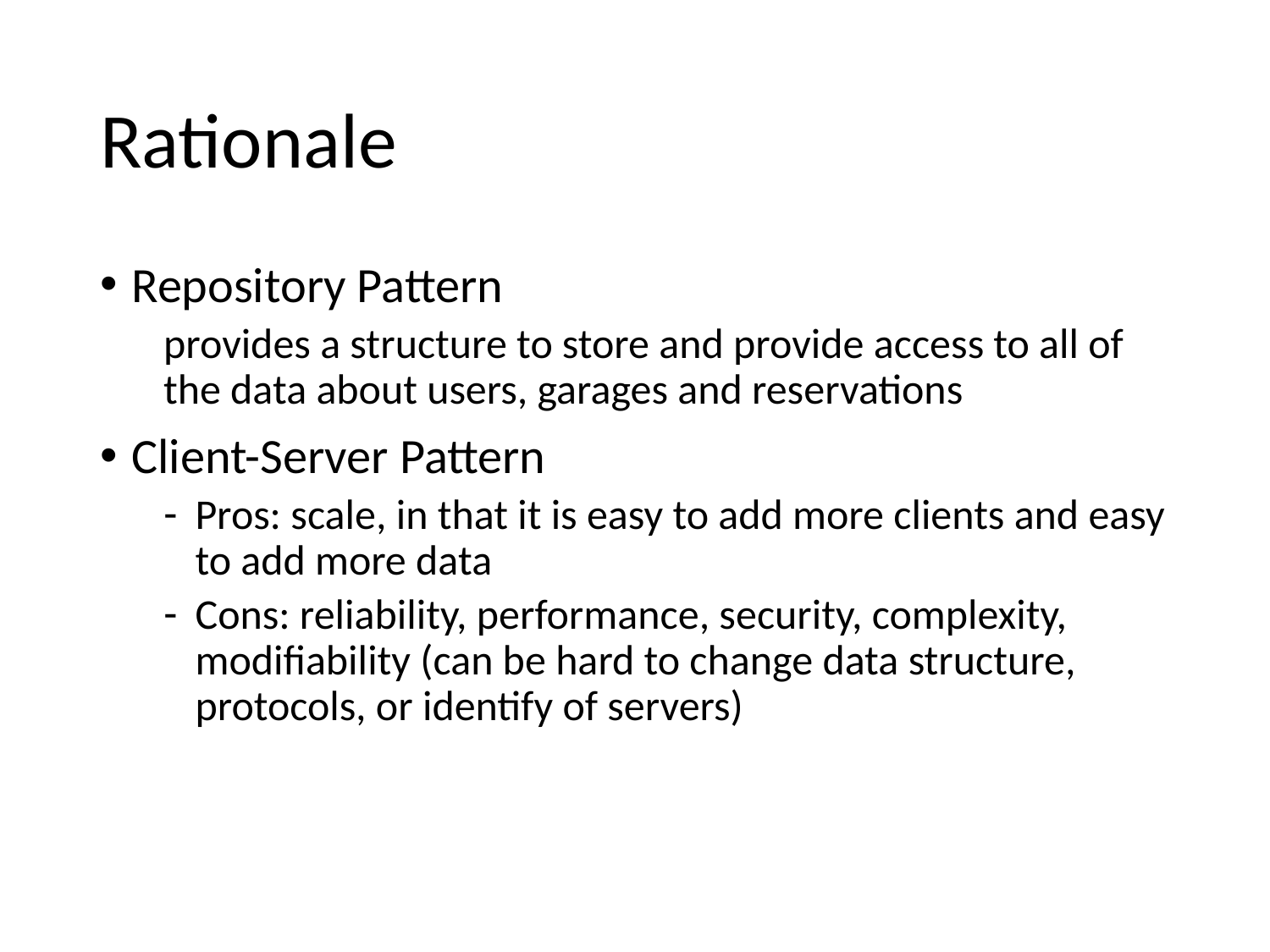

# Rationale
Repository Pattern
provides a structure to store and provide access to all of the data about users, garages and reservations
Client-Server Pattern
Pros: scale, in that it is easy to add more clients and easy to add more data
Cons: reliability, performance, security, complexity, modifiability (can be hard to change data structure, protocols, or identify of servers)